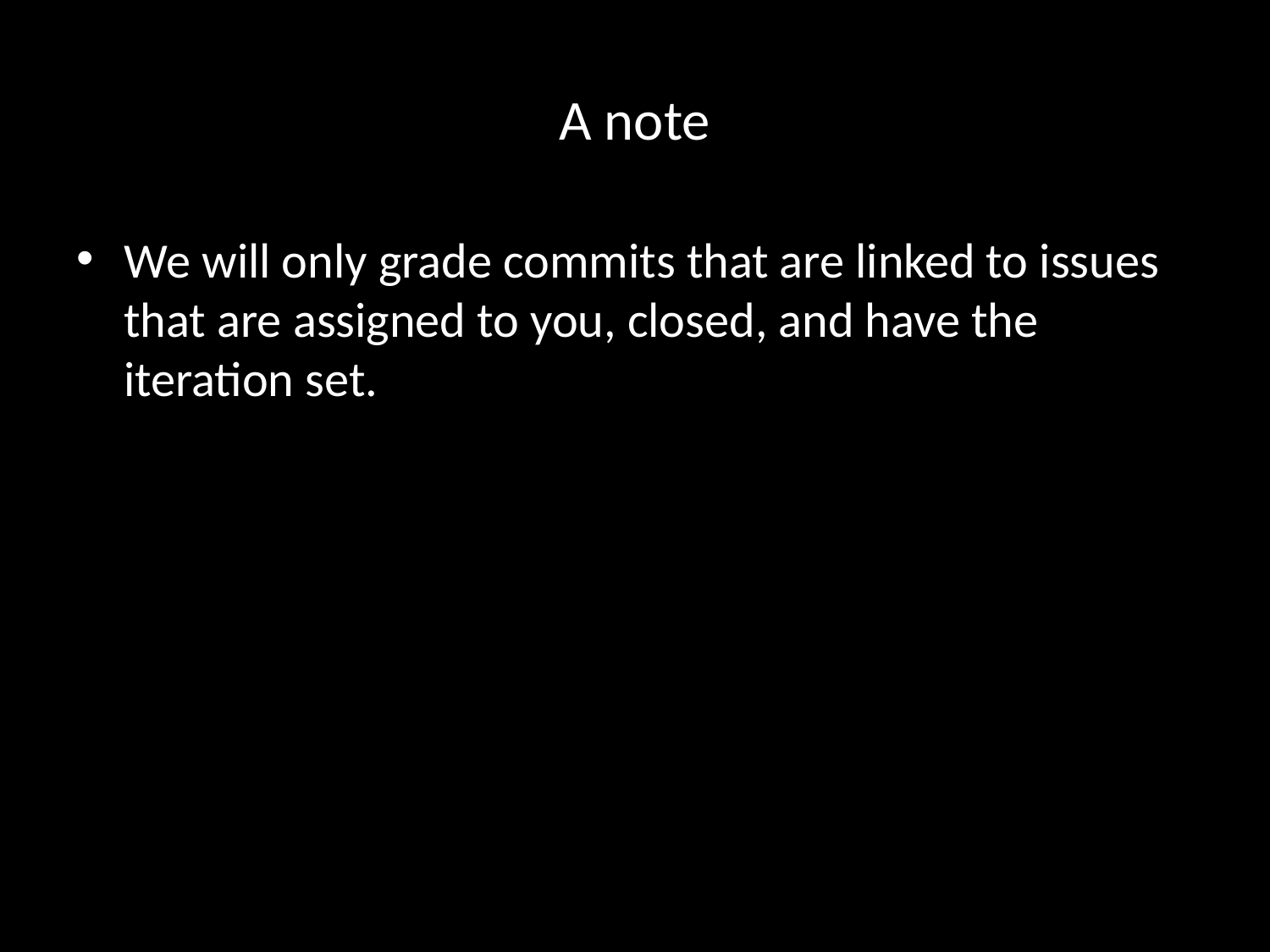

# A note
We will only grade commits that are linked to issues that are assigned to you, closed, and have the iteration set.